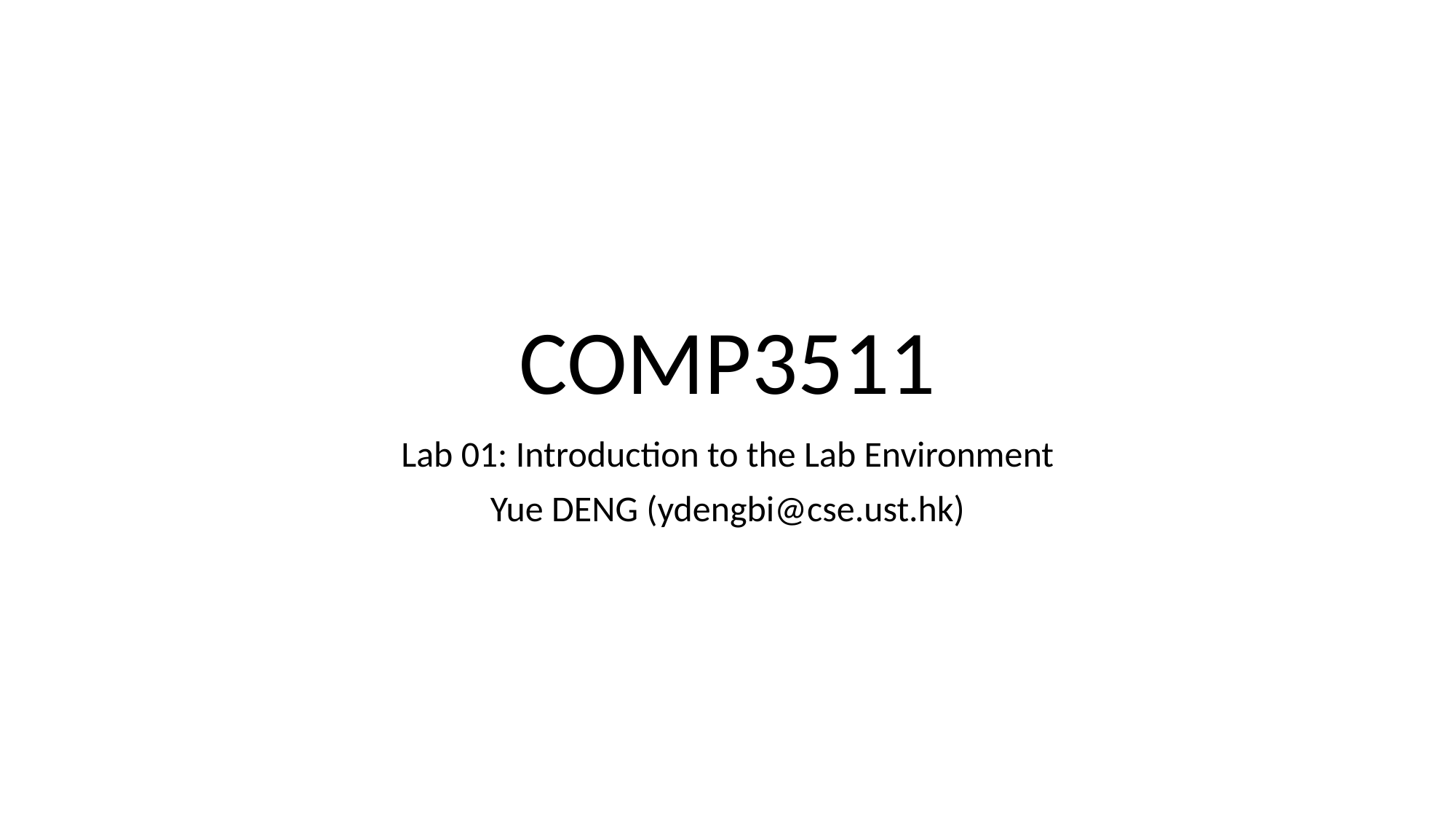

# COMP3511
Lab 01: Introduction to the Lab Environment
Yue DENG (ydengbi@cse.ust.hk)